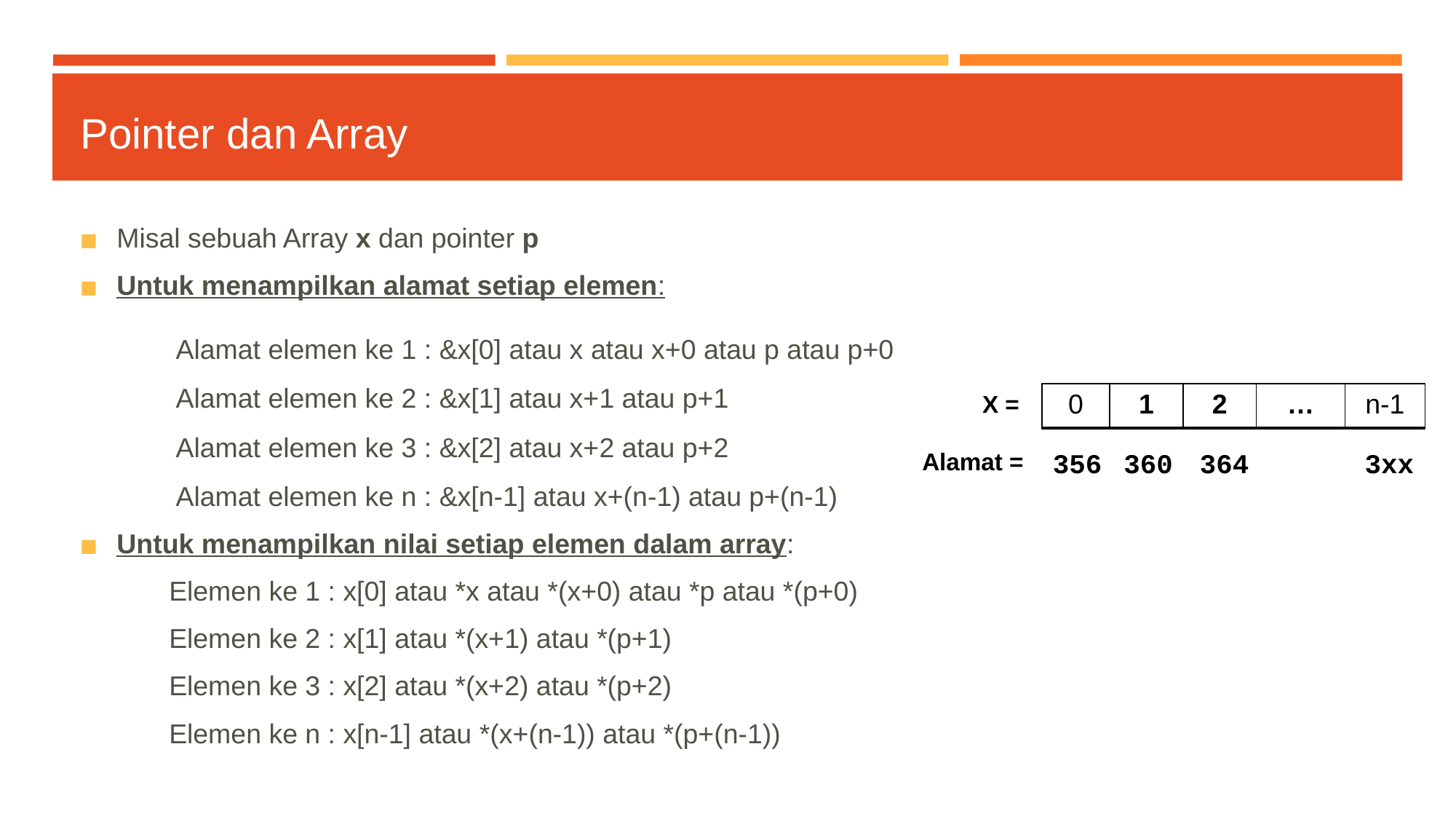

# Pointer dan Array
Misal sebuah Array x dan pointer p
Untuk menampilkan alamat setiap elemen:
Alamat elemen ke 1 : &x[0] atau x atau x+0 atau p atau p+0
Alamat elemen ke 2 : &x[1] atau x+1 atau p+1
Alamat elemen ke 3 : &x[2] atau x+2 atau p+2
Alamat elemen ke n : &x[n-1] atau x+(n-1) atau p+(n-1)
Untuk menampilkan nilai setiap elemen dalam array:
Elemen ke 1 : x[0] atau *x atau *(x+0) atau *p atau *(p+0)
Elemen ke 2 : x[1] atau *(x+1) atau *(p+1)
Elemen ke 3 : x[2] atau *(x+2) atau *(p+2)
Elemen ke n : x[n-1] atau *(x+(n-1)) atau *(p+(n-1))
X =
| 0 | 1 | 2 | … | n-1 |
| --- | --- | --- | --- | --- |
364
3xx
Alamat =
356
360